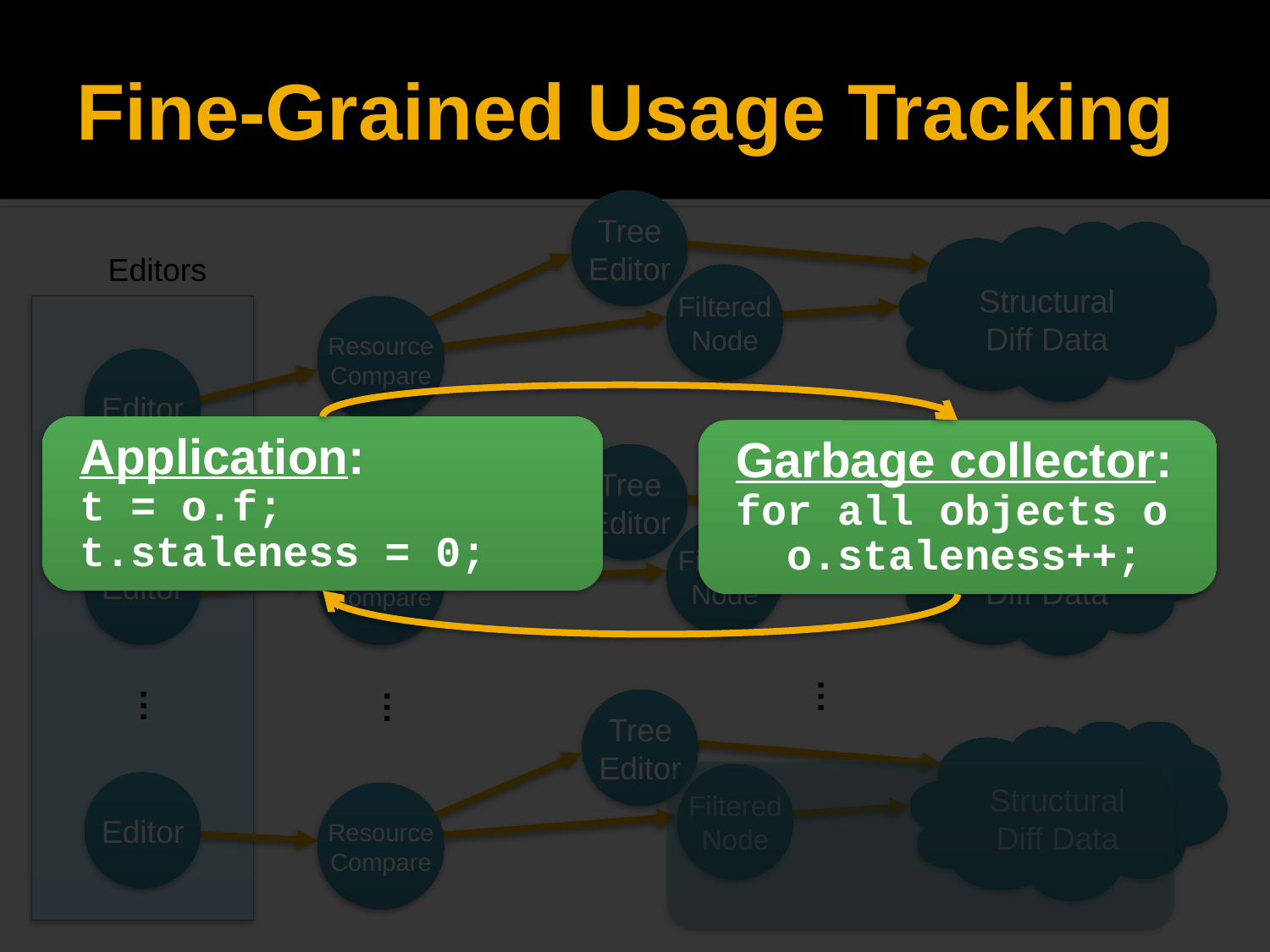

# Fine-Grained Usage Tracking

Tree
Editor

Structural
Diff Data
Editors

Filtered
Node

Resource
Compare

Editor

Application:
t = o.f;
t.staleness = 0;
Garbage collector:
for all objects o
  o.staleness++;
Tree
Editor

Structural
Diff Data

Resource
Compare
Filtered
Node
Editor

…
…
…
Tree
Editor

Structural
Diff Data

Filtered
Node
Editor
Resource
Compare